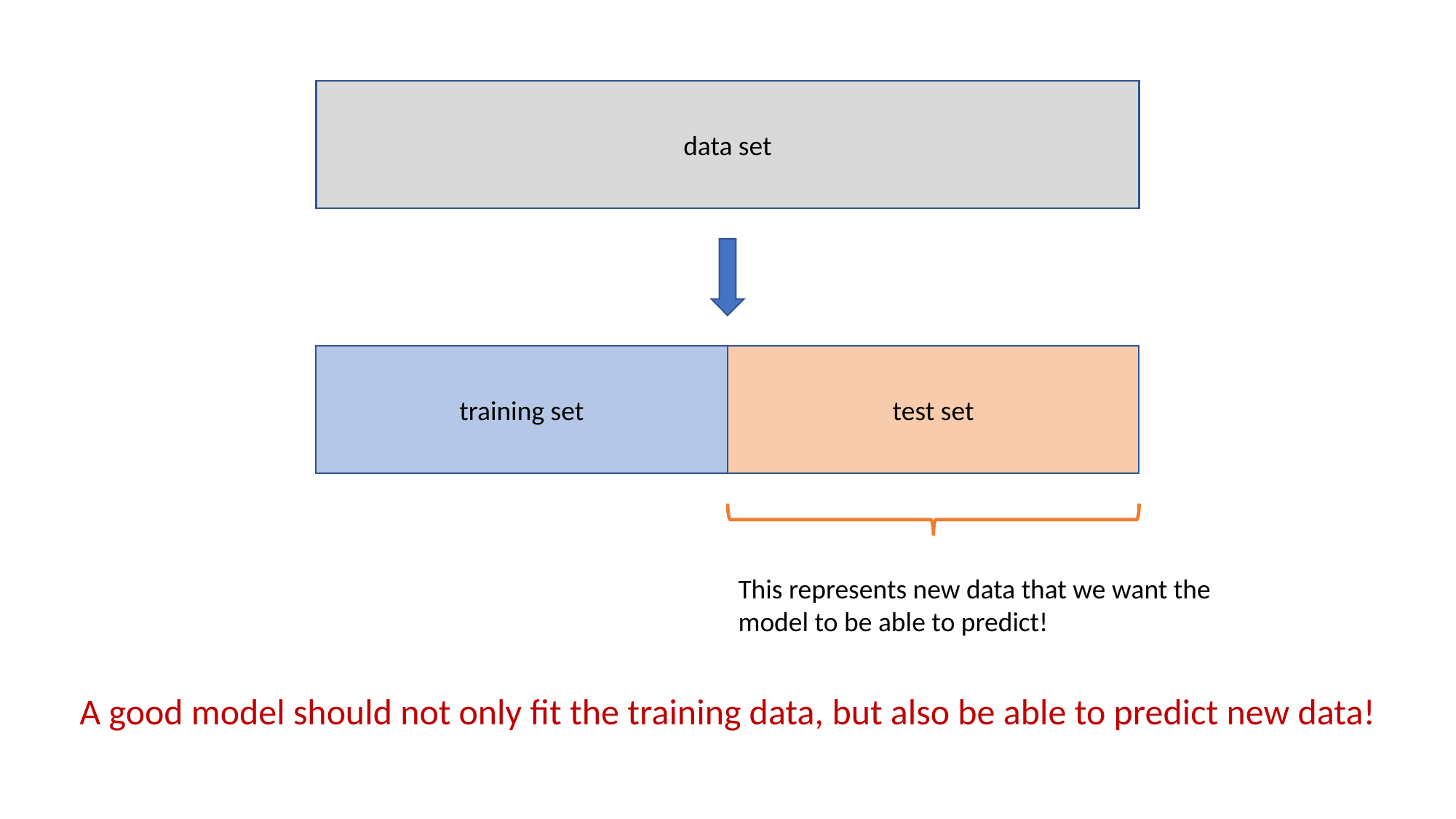

data set

test set
training set
This represents new data that we want the model to be able to predict!
A good model should not only fit the training data, but also be able to predict new data!